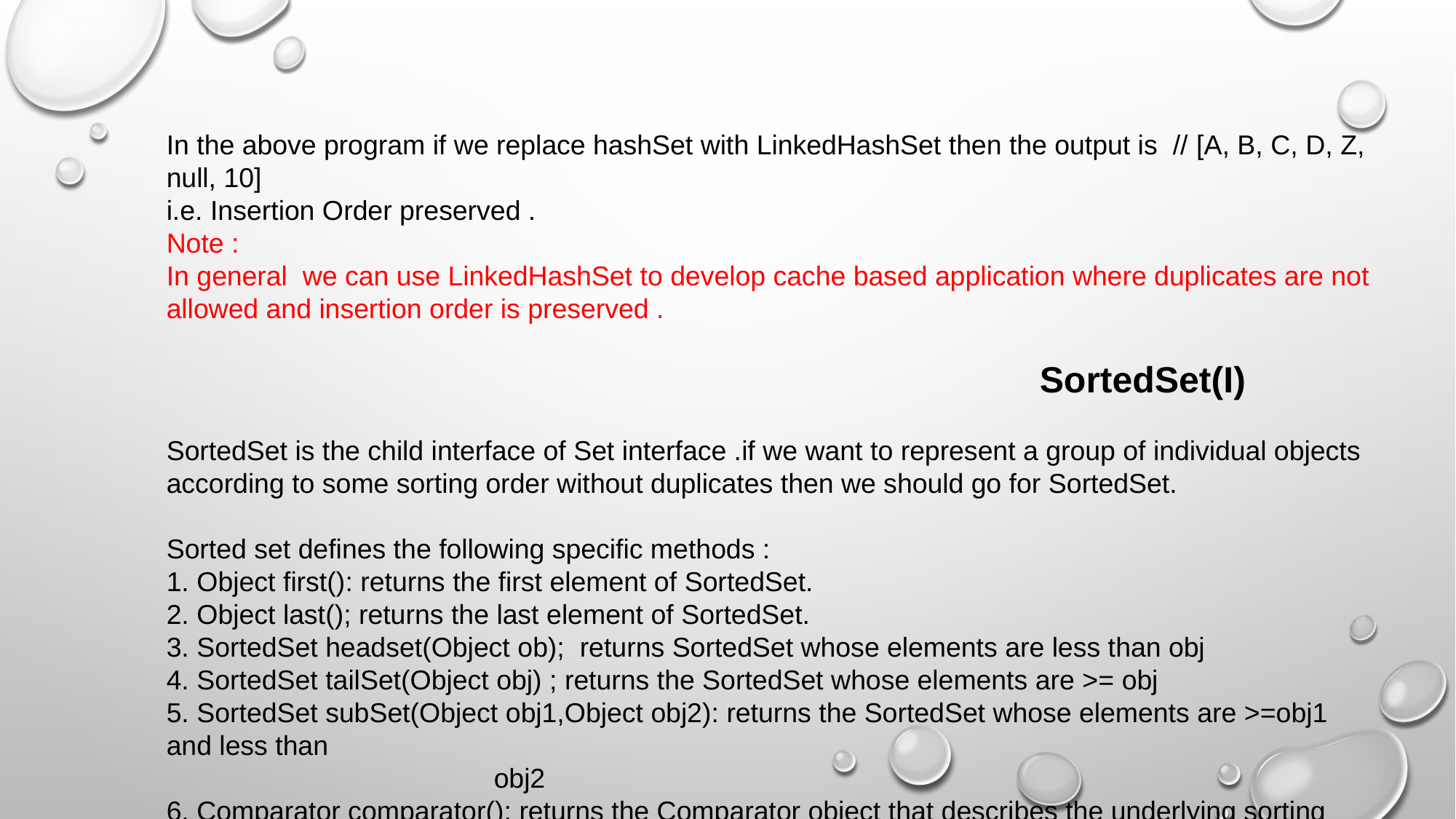

In the above program if we replace hashSet with LinkedHashSet then the output is  // [A, B, C, D, Z, null, 10]
i.e. Insertion Order preserved .
Note :
In general  we can use LinkedHashSet to develop cache based application where duplicates are not allowed and insertion order is preserved .

								SortedSet(I)

SortedSet is the child interface of Set interface .if we want to represent a group of individual objects according to some sorting order without duplicates then we should go for SortedSet.

Sorted set defines the following specific methods :
1. Object first(): returns the first element of SortedSet.
2. Object last(); returns the last element of SortedSet.
3. SortedSet headset(Object ob);  returns SortedSet whose elements are less than obj
4. SortedSet tailSet(Object obj) ; returns the SortedSet whose elements are >= obj
5. SortedSet subSet(Object obj1,Object obj2): returns the SortedSet whose elements are >=obj1 and less than
			obj2
6. Comparator comparator(): returns the Comparator object that describes the underlying sorting technique . If we  are using default natural sorting order then we will get null .